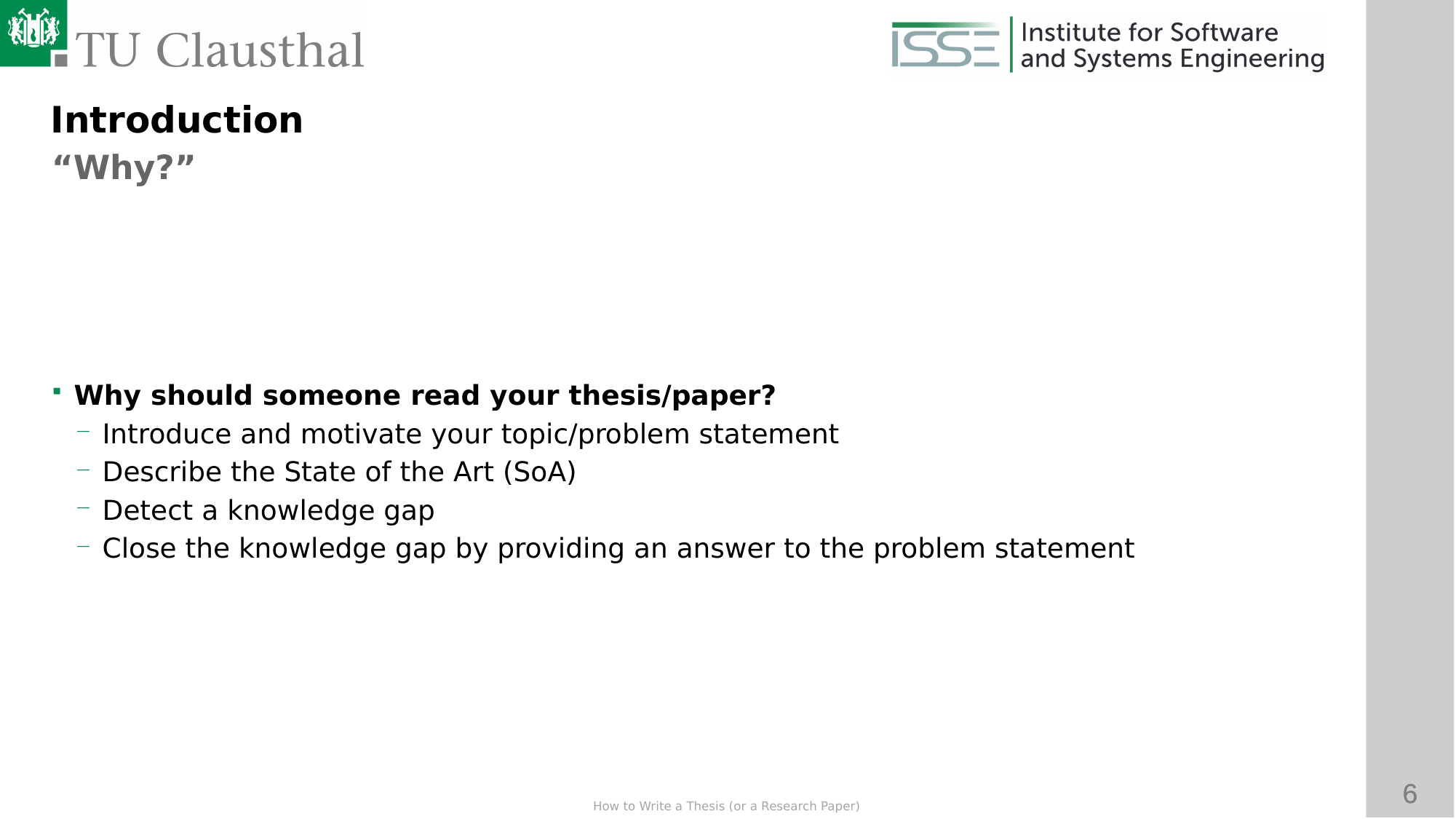

Introduction

“Why?”

Why should someone read your thesis/paper?
Introduce and motivate your topic/problem statement
Describe the State of the Art (SoA)
Detect a knowledge gap
Close the knowledge gap by providing an answer to the problem statement